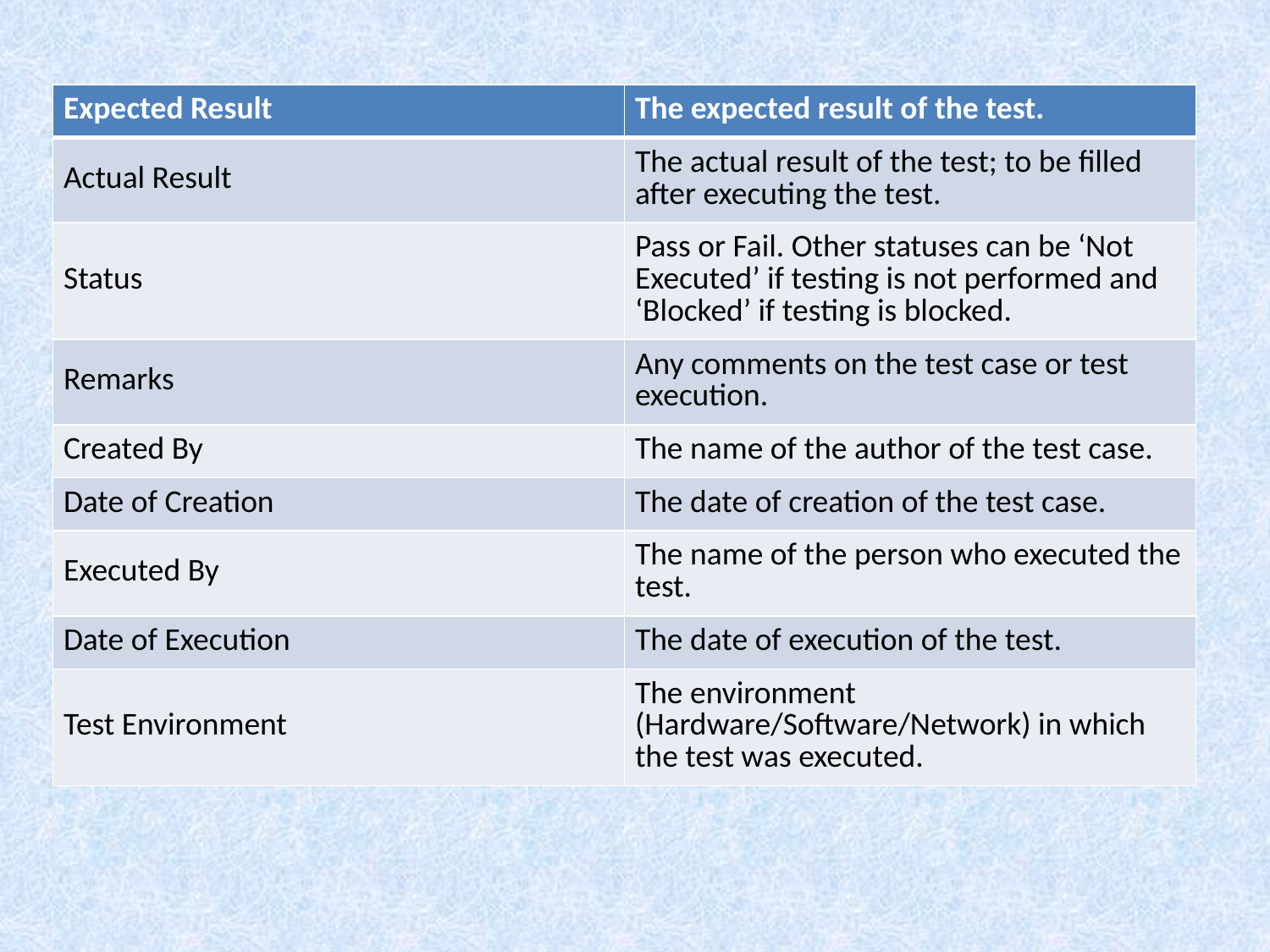

| Expected Result | The expected result of the test. |
| --- | --- |
| Actual Result | The actual result of the test; to be filled after executing the test. |
| Status | Pass or Fail. Other statuses can be ‘Not Executed’ if testing is not performed and ‘Blocked’ if testing is blocked. |
| Remarks | Any comments on the test case or test execution. |
| Created By | The name of the author of the test case. |
| Date of Creation | The date of creation of the test case. |
| Executed By | The name of the person who executed the test. |
| Date of Execution | The date of execution of the test. |
| Test Environment | The environment (Hardware/Software/Network) in which the test was executed. |